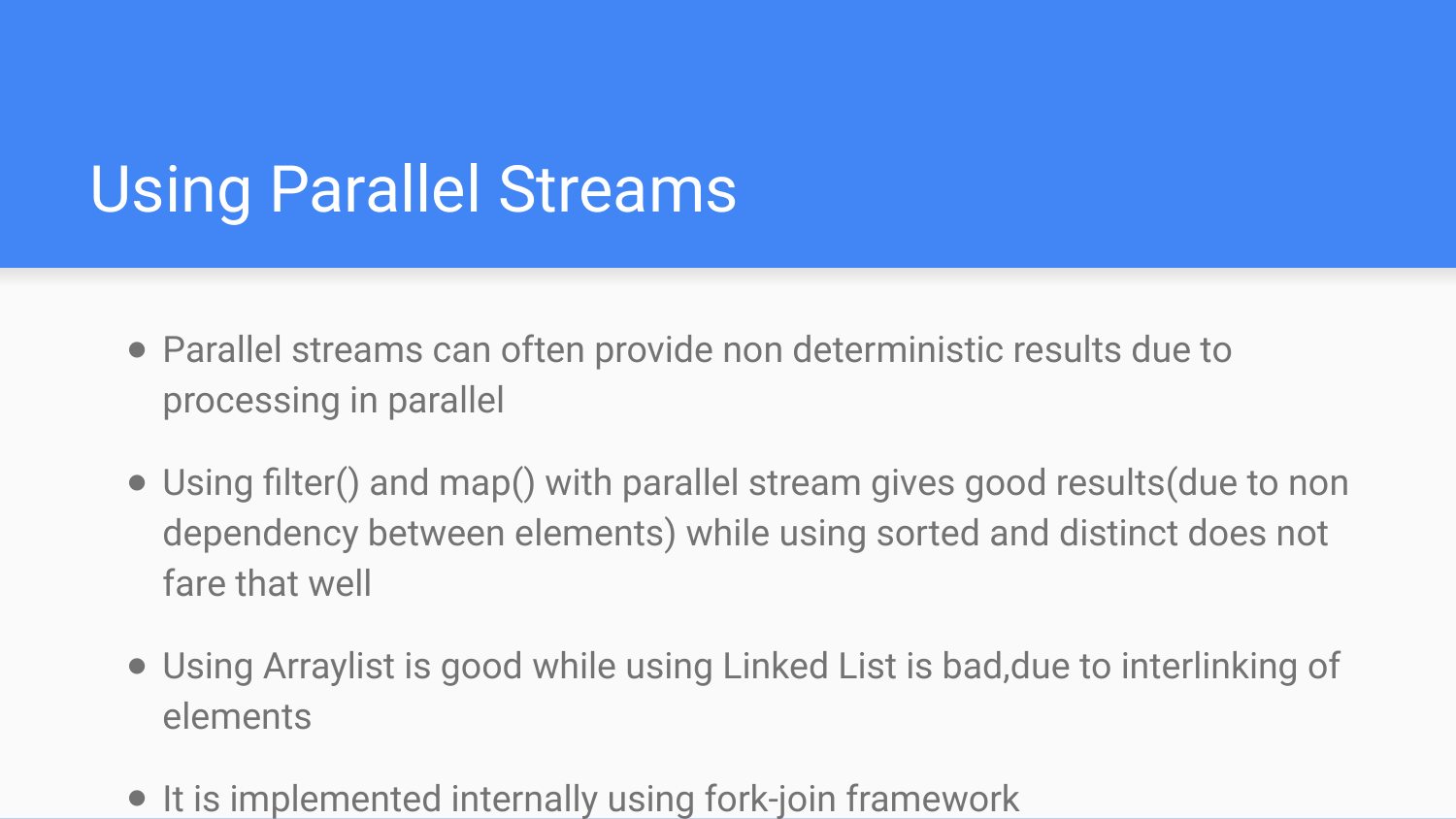

# Using Parallel Streams
Parallel streams can often provide non deterministic results due to processing in parallel
Using filter() and map() with parallel stream gives good results(due to non dependency between elements) while using sorted and distinct does not fare that well
Using Arraylist is good while using Linked List is bad,due to interlinking of elements
It is implemented internally using fork-join framework
The size of data set also decides usage of parallel stream